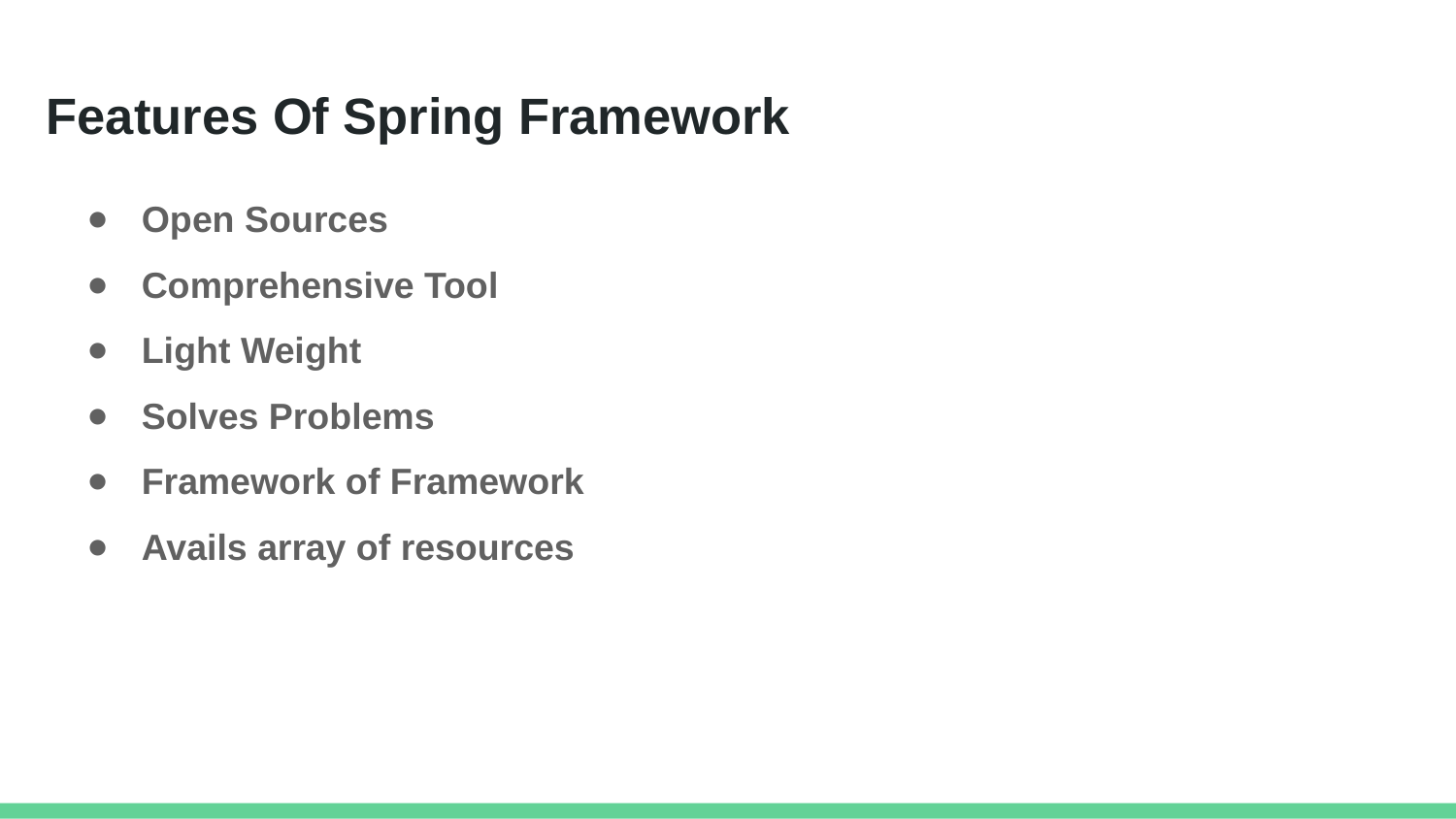

# Features Of Spring Framework
Open Sources
Comprehensive Tool
Light Weight
Solves Problems
Framework of Framework
Avails array of resources